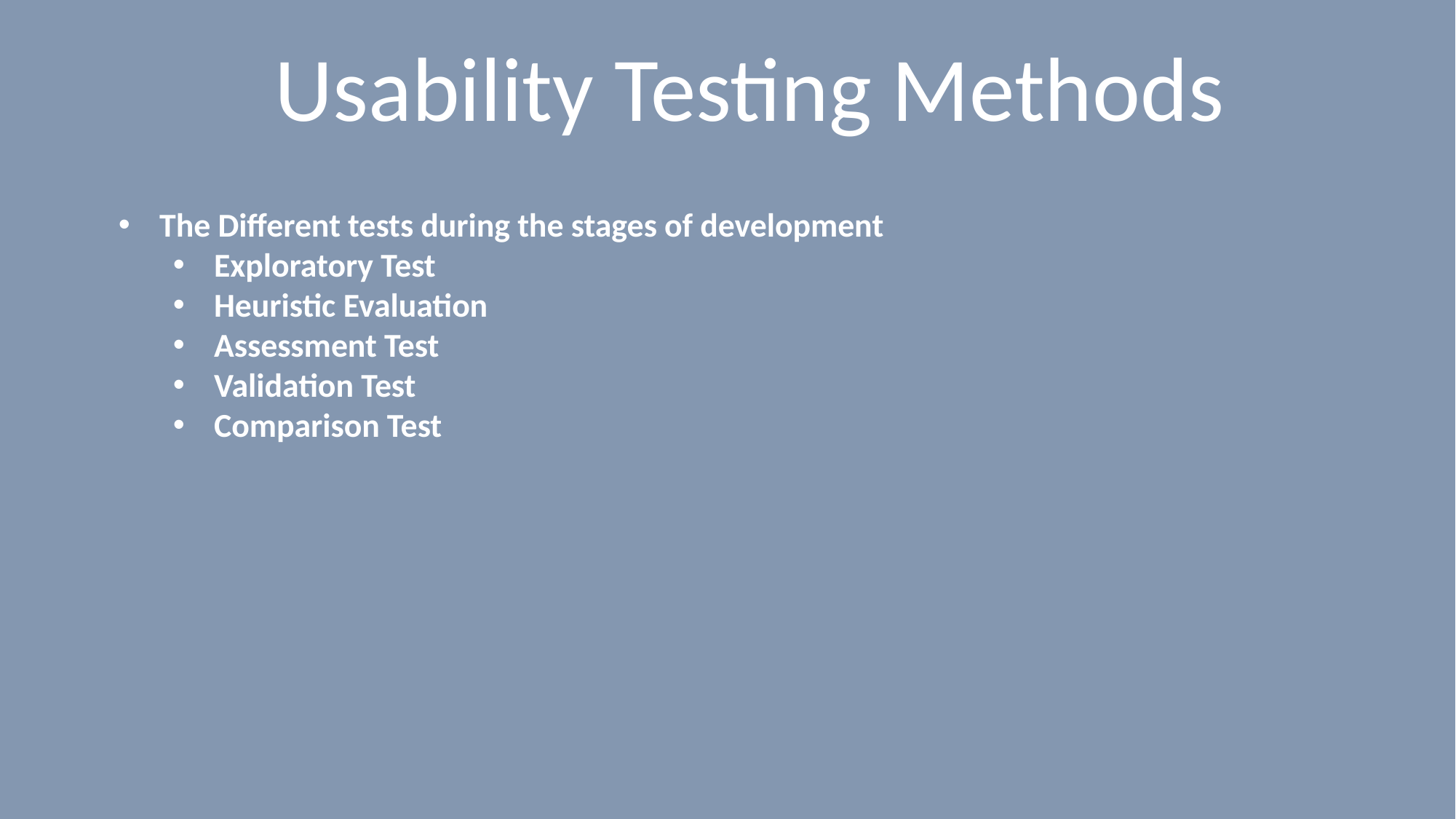

# Usability Testing Methods
The Different tests during the stages of development
Exploratory Test
Heuristic Evaluation
Assessment Test
Validation Test
Comparison Test